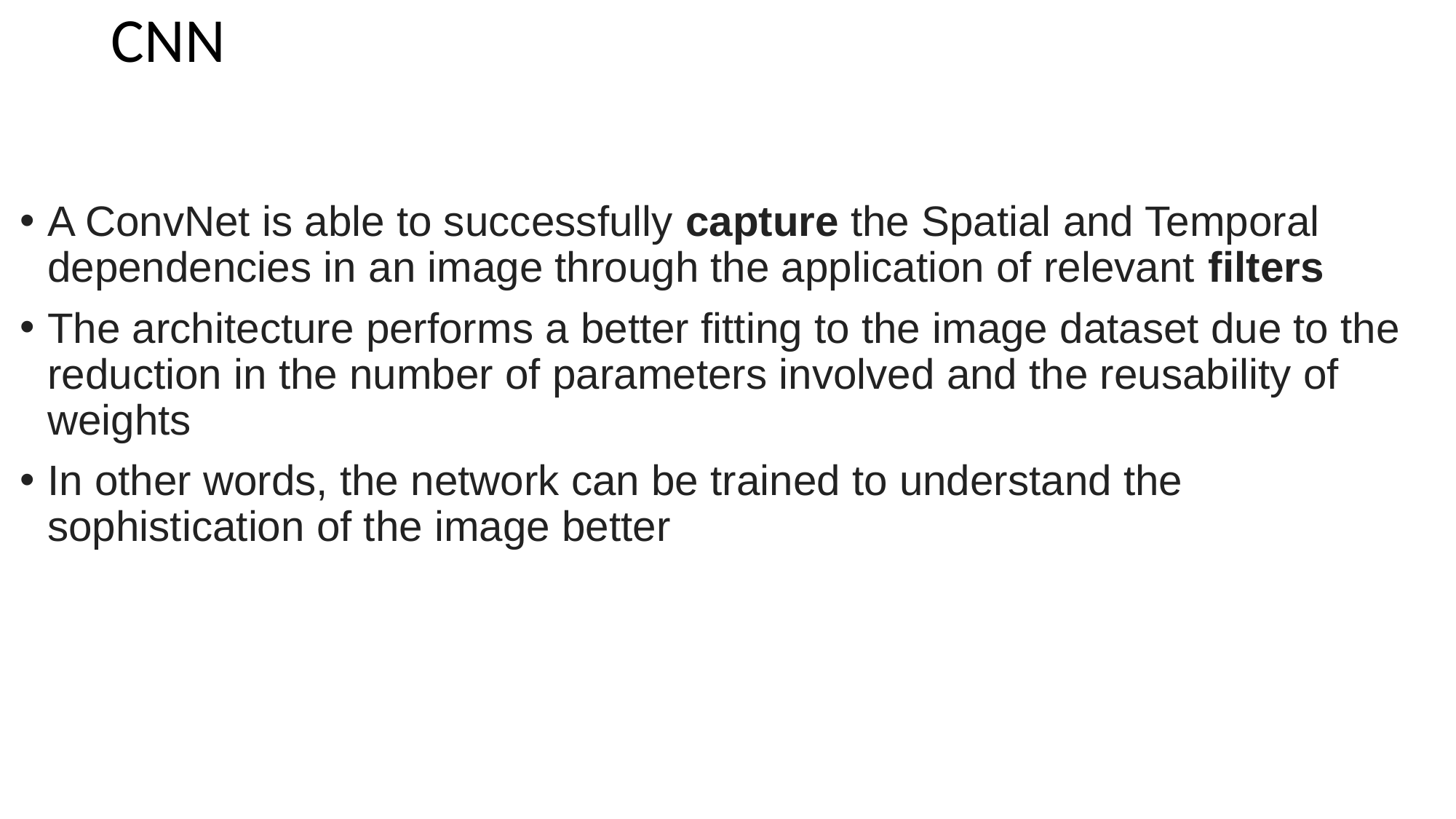

# CNN

A ConvNet is able to successfully capture the Spatial and Temporal dependencies in an image through the application of relevant filters
The architecture performs a better fitting to the image dataset due to the reduction in the number of parameters involved and the reusability of weights
In other words, the network can be trained to understand the sophistication of the image better